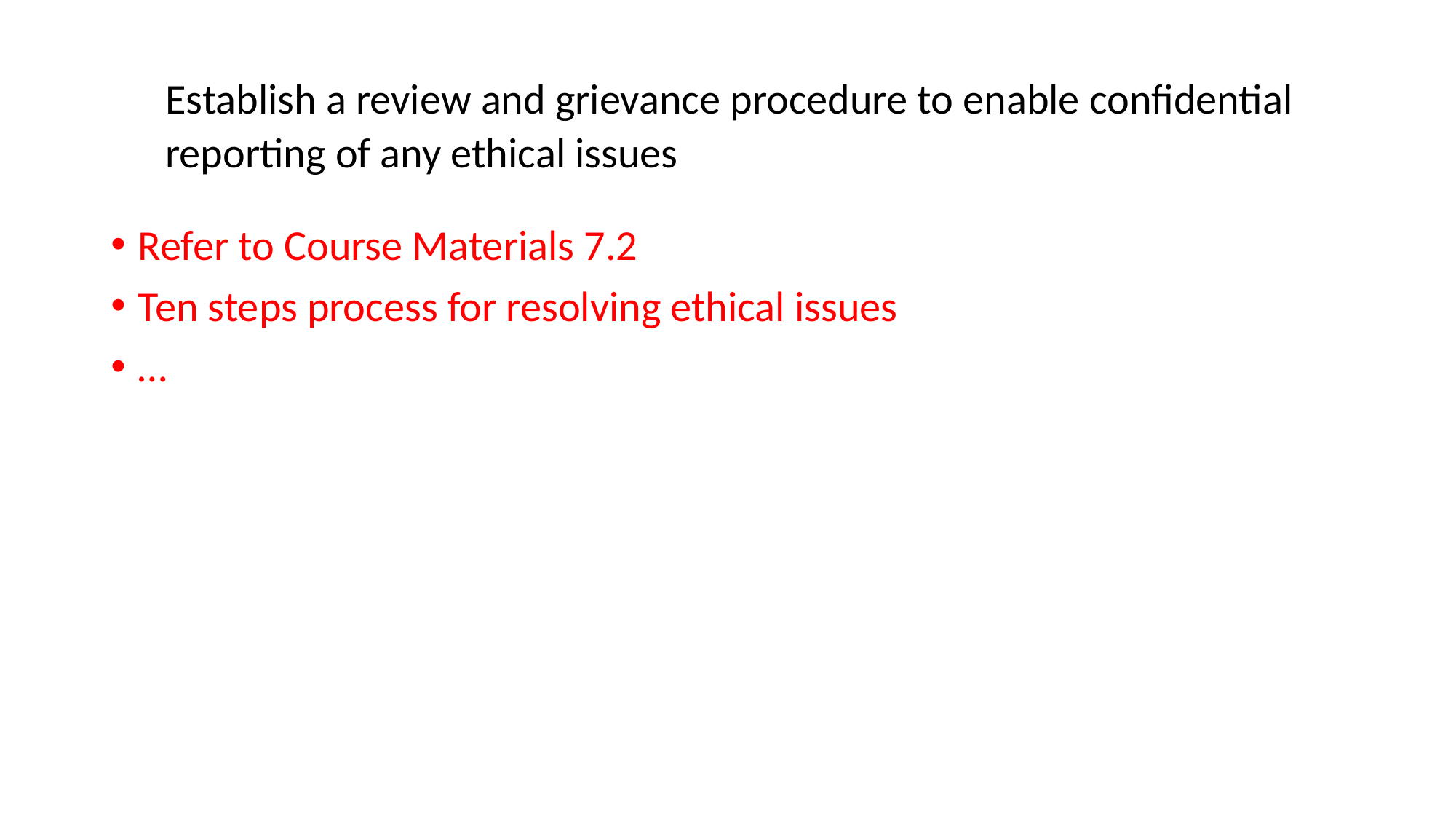

# Establish a review and grievance procedure to enable confidential reporting of any ethical issues
Refer to Course Materials 7.2
Ten steps process for resolving ethical issues
…